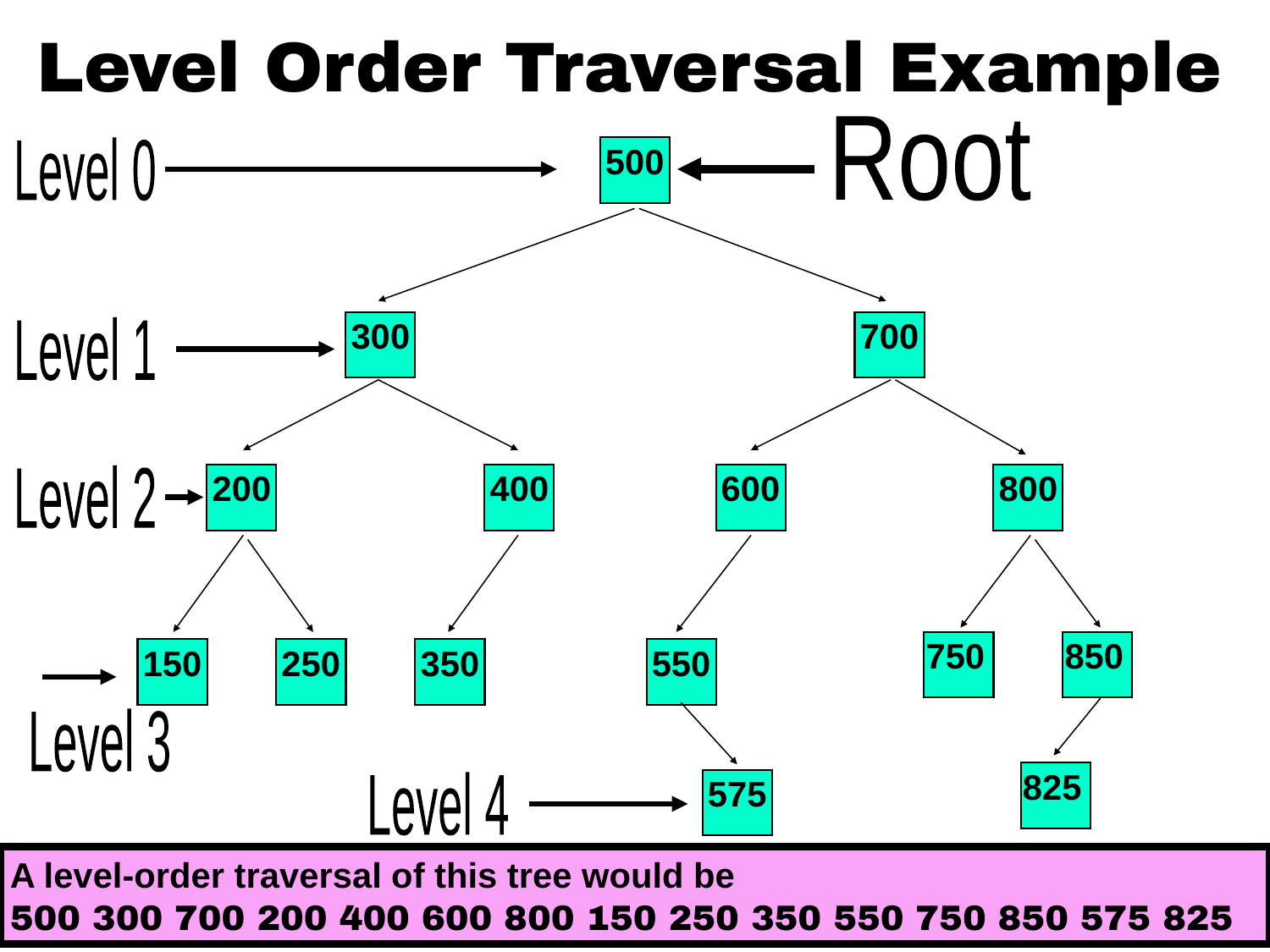

# Level Order Traversal Example
Root
Level 0
500
300
700
200
400
600
800
750
850
150
250
350
550
825
575
Level 1
Level 2
Level 3
Level 4
A level-order traversal of this tree would be
500 300 700 200 400 600 800 150 250 350 550 750 850 575 825